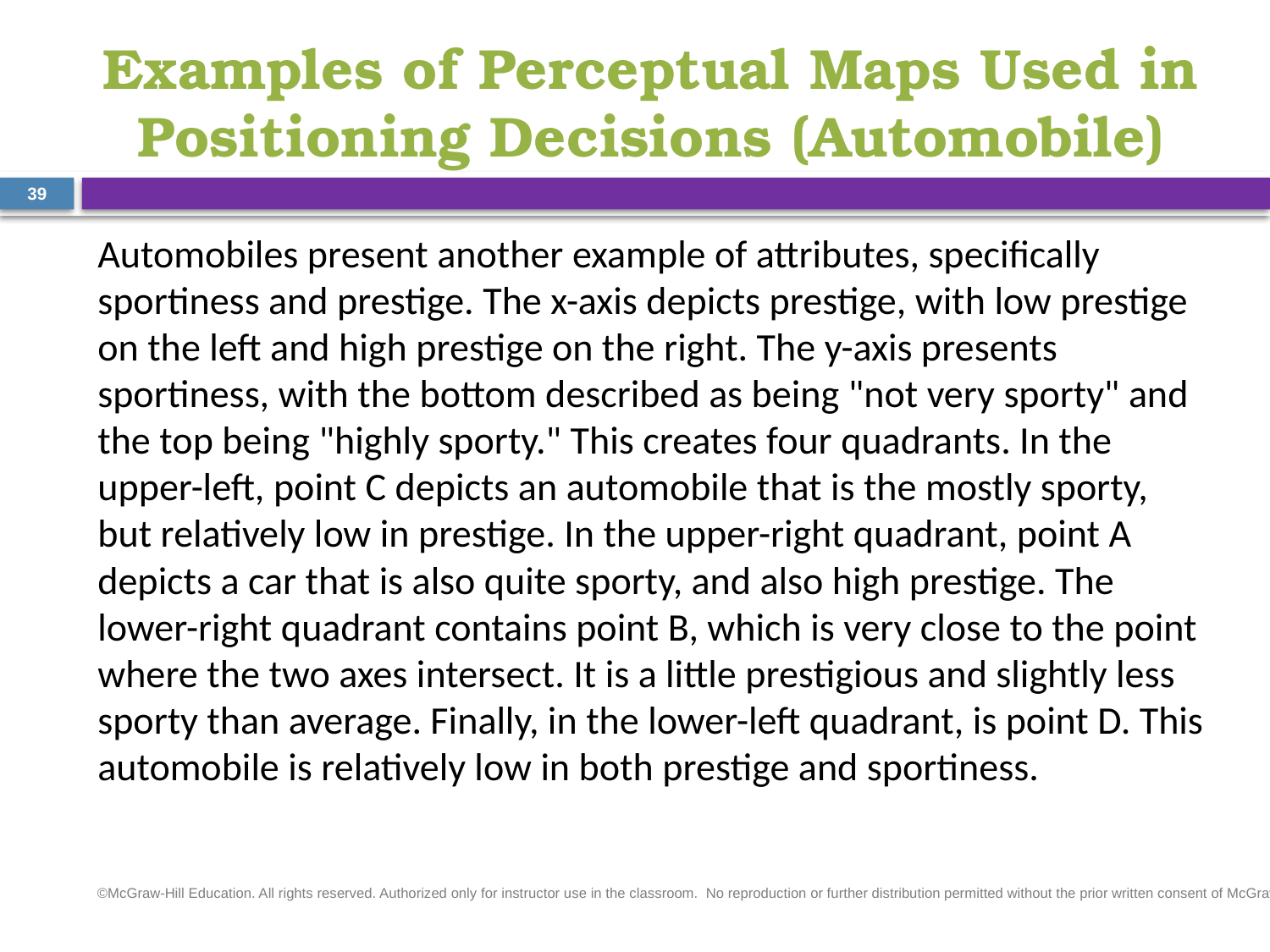

# Examples of Perceptual Maps Used in Positioning Decisions (Automobile)
39
Automobiles present another example of attributes, specifically sportiness and prestige. The x-axis depicts prestige, with low prestige on the left and high prestige on the right. The y-axis presents sportiness, with the bottom described as being "not very sporty" and the top being "highly sporty." This creates four quadrants. In the upper-left, point C depicts an automobile that is the mostly sporty, but relatively low in prestige. In the upper-right quadrant, point A depicts a car that is also quite sporty, and also high prestige. The lower-right quadrant contains point B, which is very close to the point where the two axes intersect. It is a little prestigious and slightly less sporty than average. Finally, in the lower-left quadrant, is point D. This automobile is relatively low in both prestige and sportiness.
©McGraw-Hill Education. All rights reserved. Authorized only for instructor use in the classroom.  No reproduction or further distribution permitted without the prior written consent of McGraw-Hill Education.